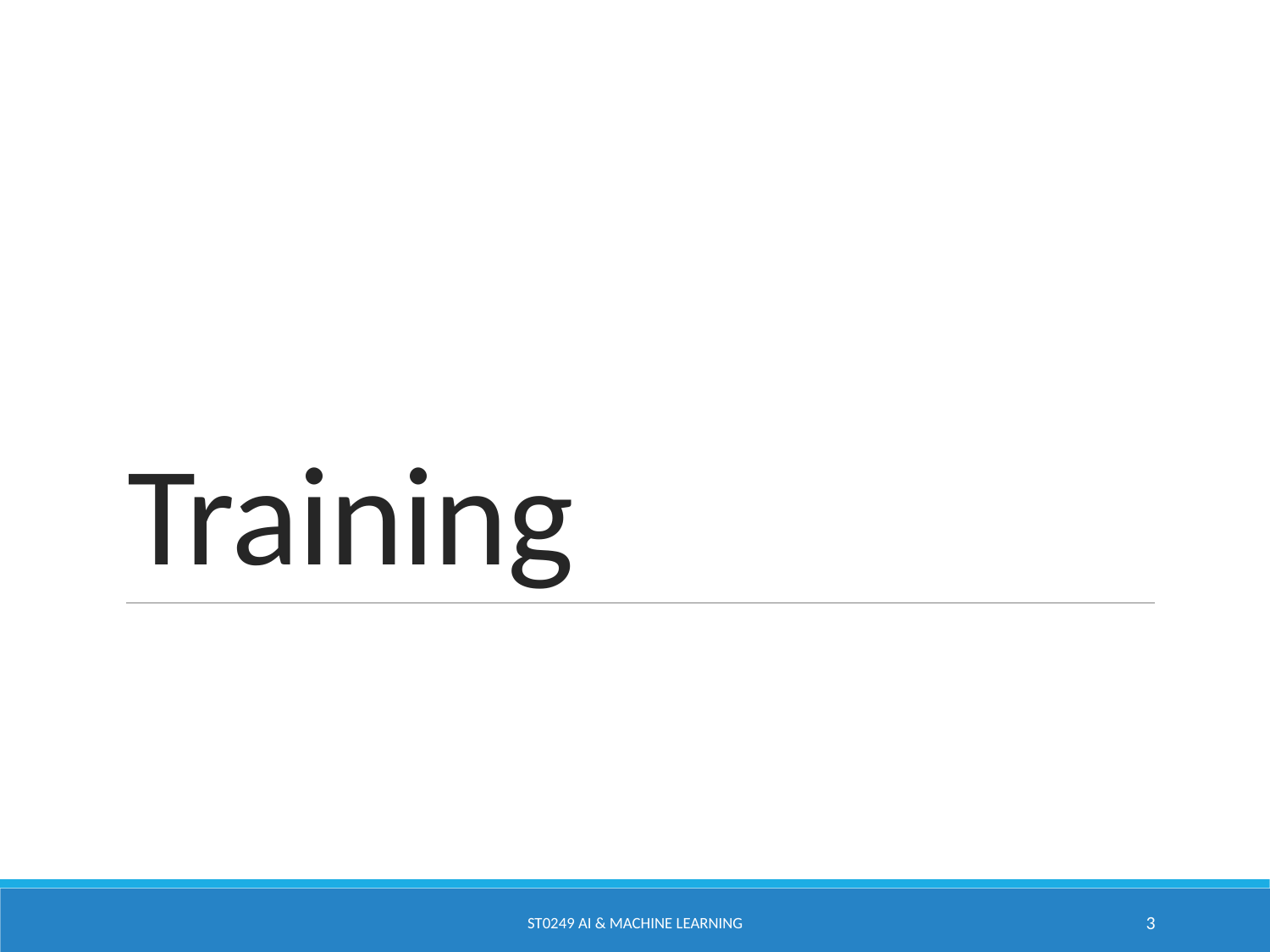

# Training

ST0249 AI & Machine Learning
3